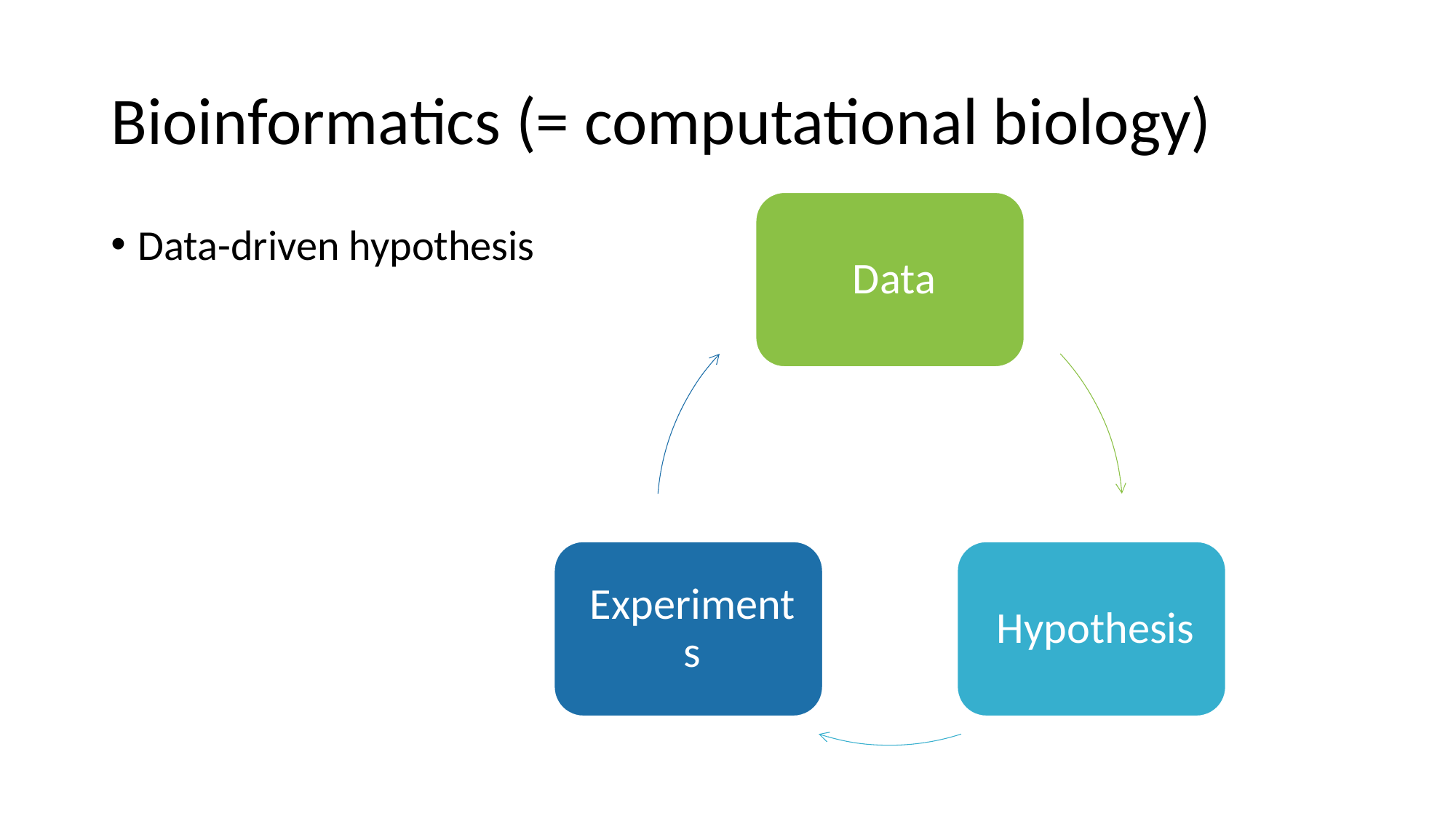

# Bioinformatics (= computational biology)
Data
Hypothesis
Experiments
Data-driven hypothesis